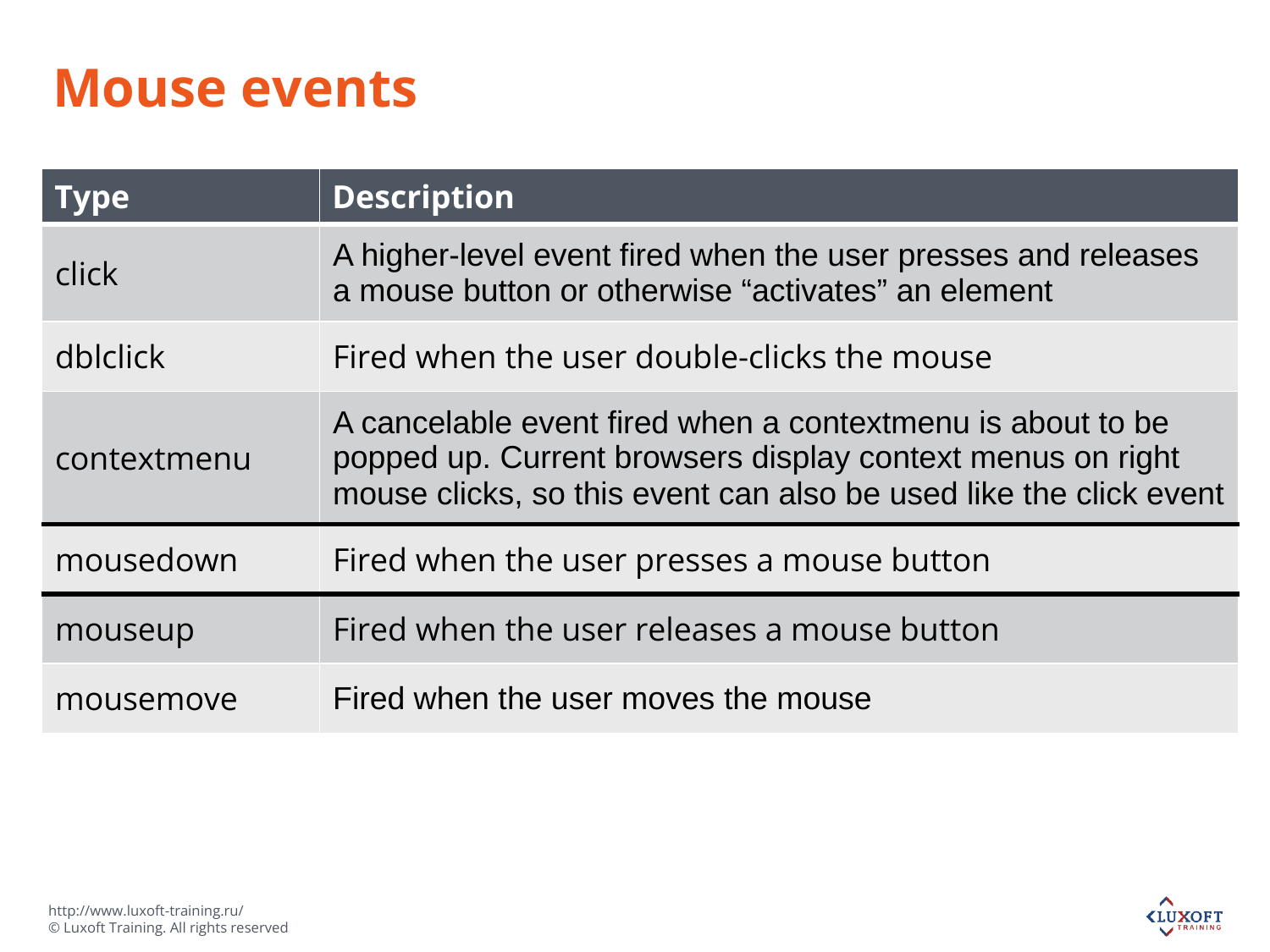

# Mouse events

| Type | Description |
| --- | --- |
| click | A higher-level event fired when the user presses and releases a mouse button or otherwise “activates” an element |
| dblclick | Fired when the user double-clicks the mouse |
| contextmenu | A cancelable event fired when a contextmenu is about to be popped up. Current browsers display context menus on right mouse clicks, so this event can also be used like the click event |
| mousedown | Fired when the user presses a mouse button |
| mouseup | Fired when the user releases a mouse button |
| mousemove | Fired when the user moves the mouse |